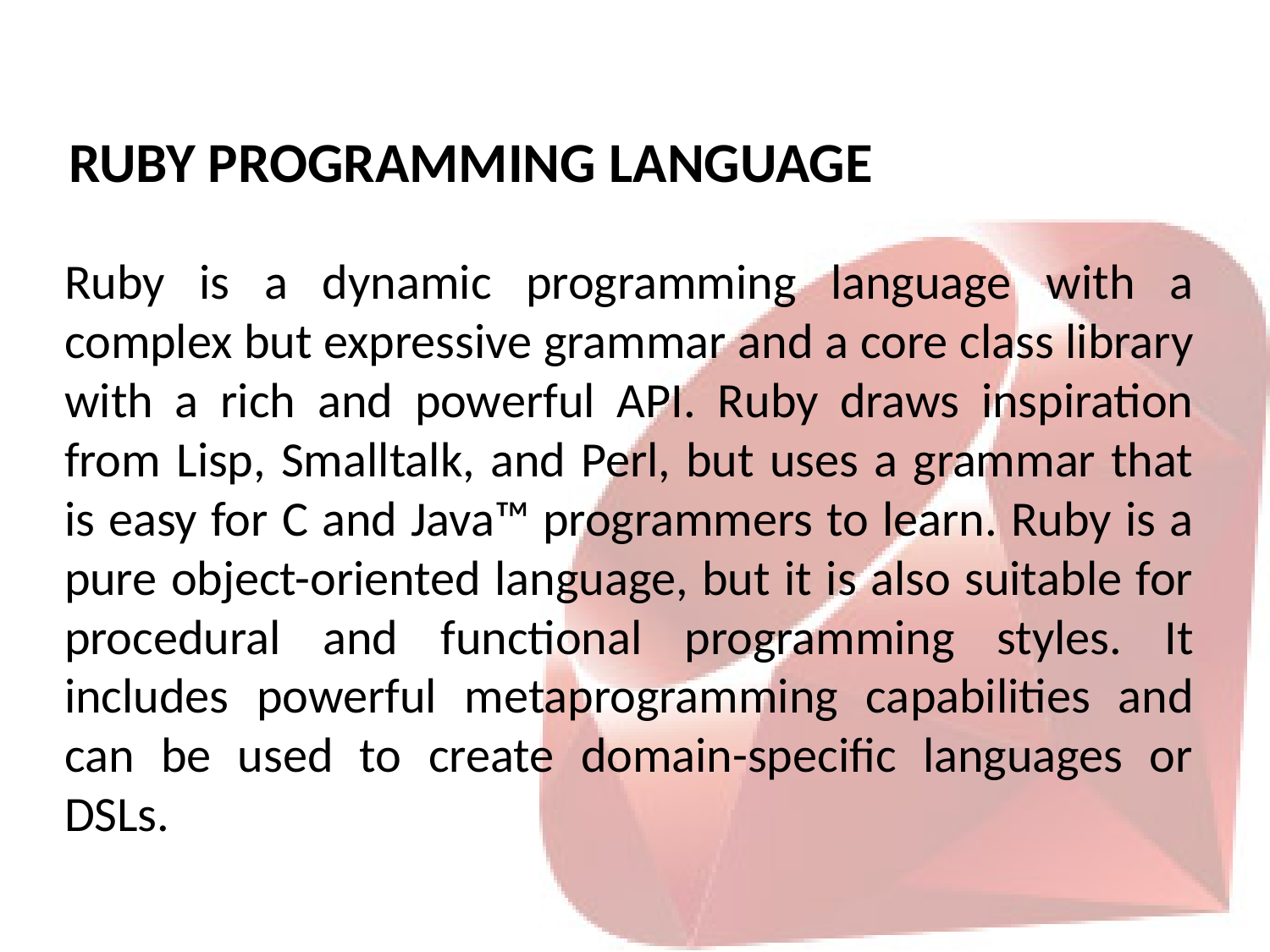

RUBY PROGRAMMING LANGUAGE
Ruby is a dynamic programming language with a complex but expressive grammar and a core class library with a rich and powerful API. Ruby draws inspiration from Lisp, Smalltalk, and Perl, but uses a grammar that is easy for C and Java™ programmers to learn. Ruby is a pure object-oriented language, but it is also suitable for procedural and functional programming styles. It includes powerful metaprogramming capabilities and can be used to create domain-specific languages or DSLs.